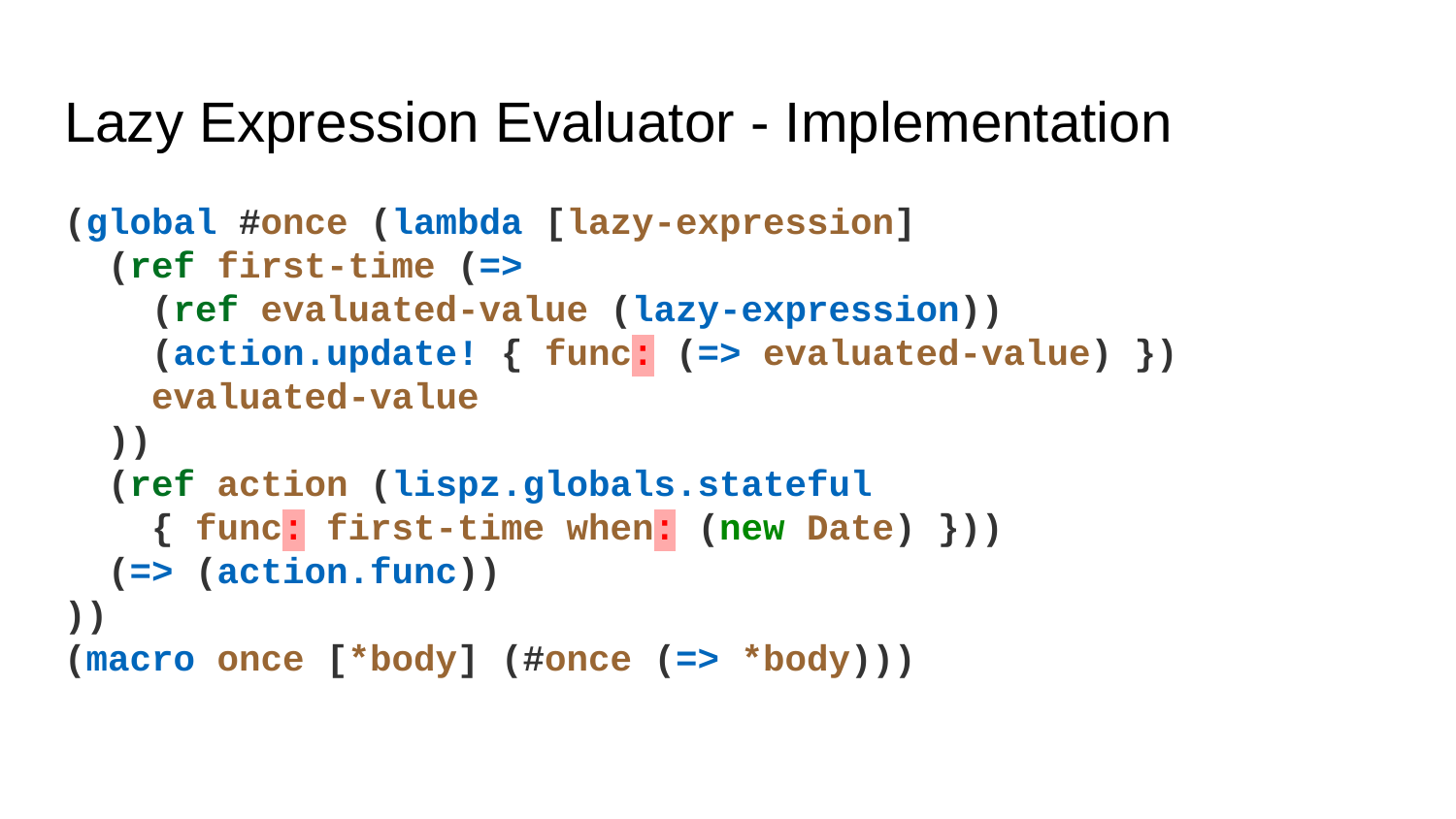

# Lazy Expression Evaluator - Implementation
(global #once (lambda [lazy-expression]
  (ref first-time (=>
    (ref evaluated-value (lazy-expression))
    (action.update! { func: (=> evaluated-value) })
    evaluated-value
  ))
  (ref action (lispz.globals.stateful
    { func: first-time when: (new Date) }))
  (=> (action.func))
))
(macro once [*body] (#once (=> *body)))